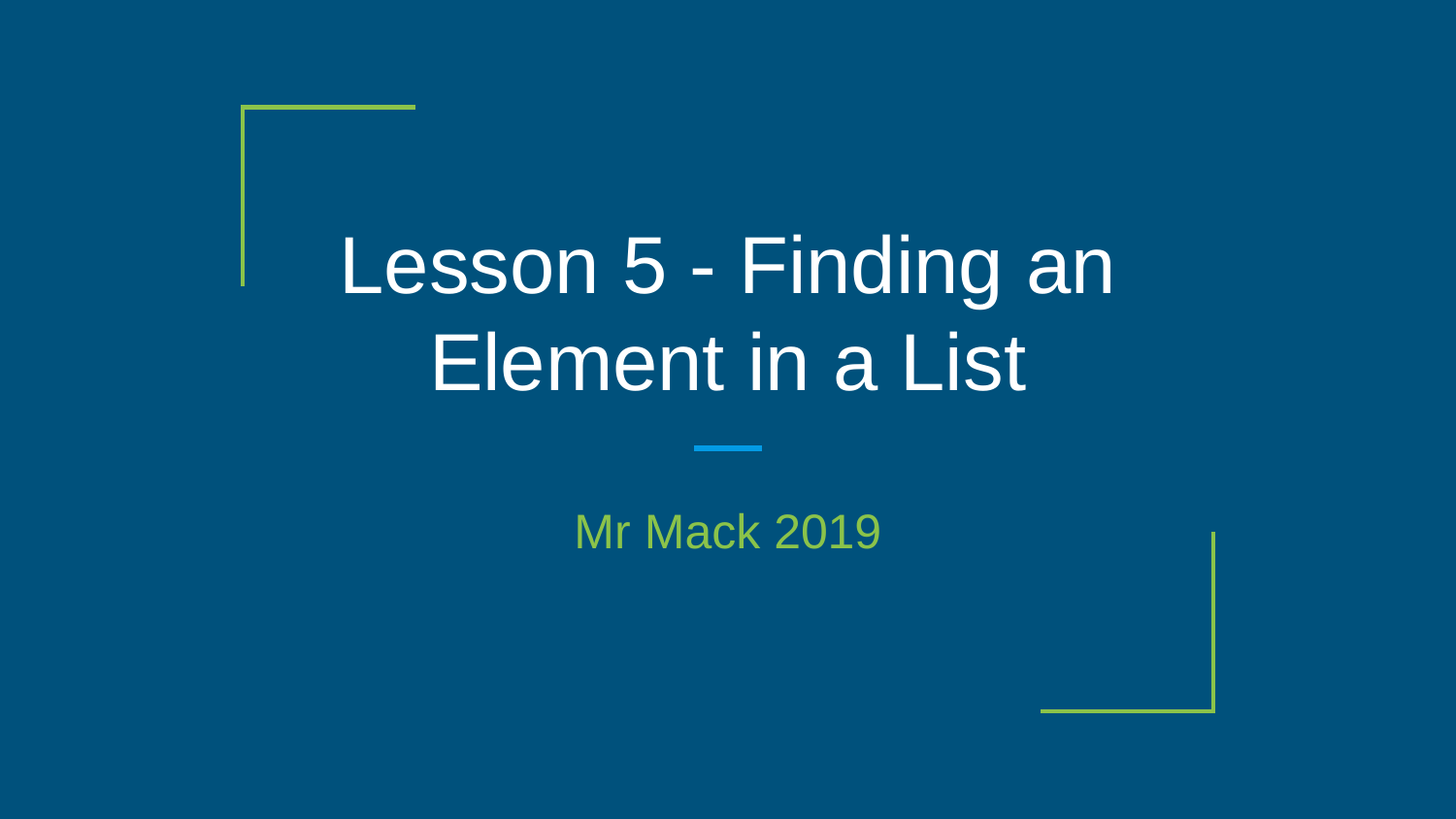

# Lesson 5 - Finding an Element in a List
Mr Mack 2019